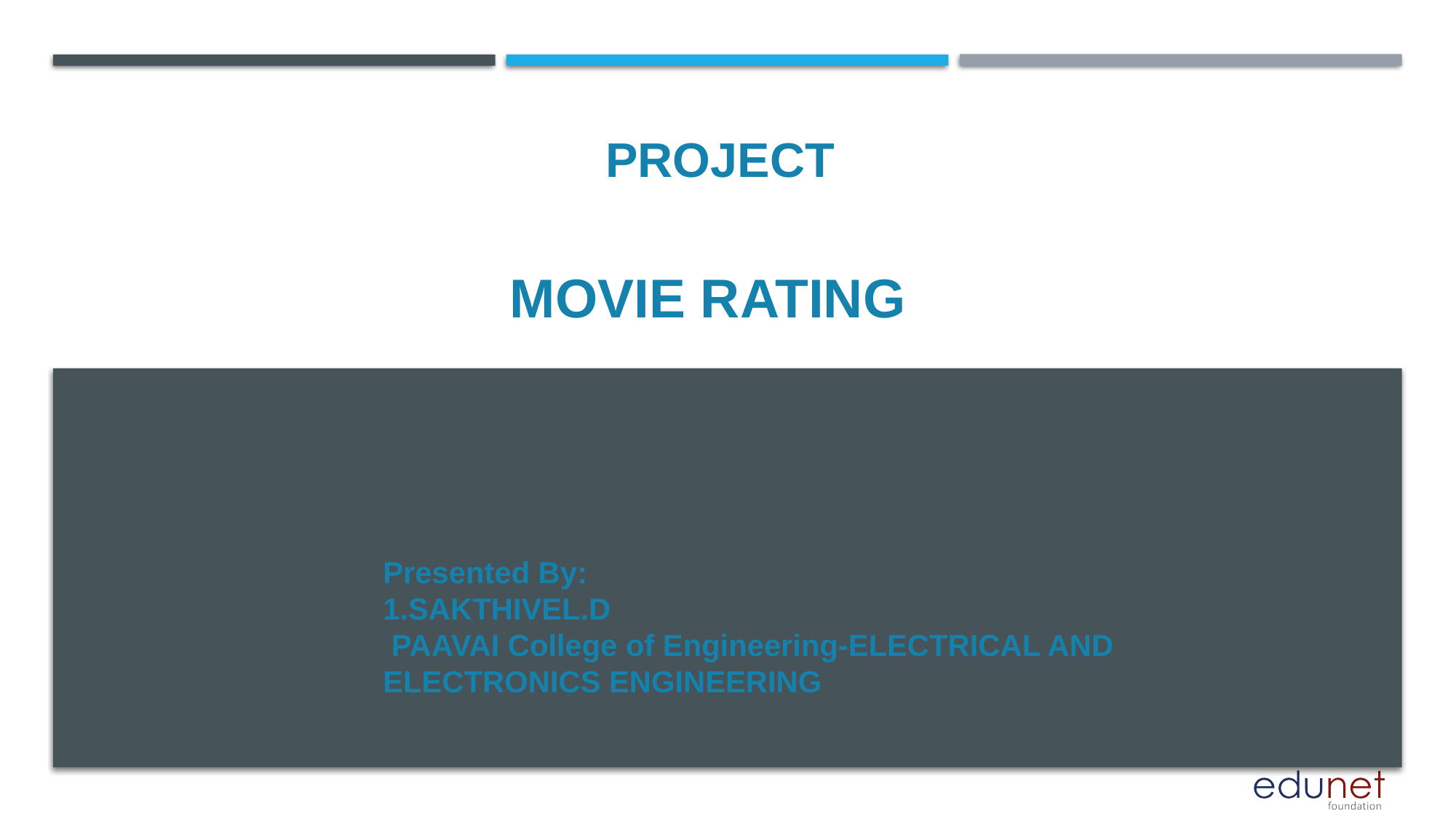

PROJECT
# MOVIE RATING
Presented By:
1.SAKTHIVEL.D
 PAAVAI College of Engineering-ELECTRICAL AND ELECTRONICS ENGINEERING